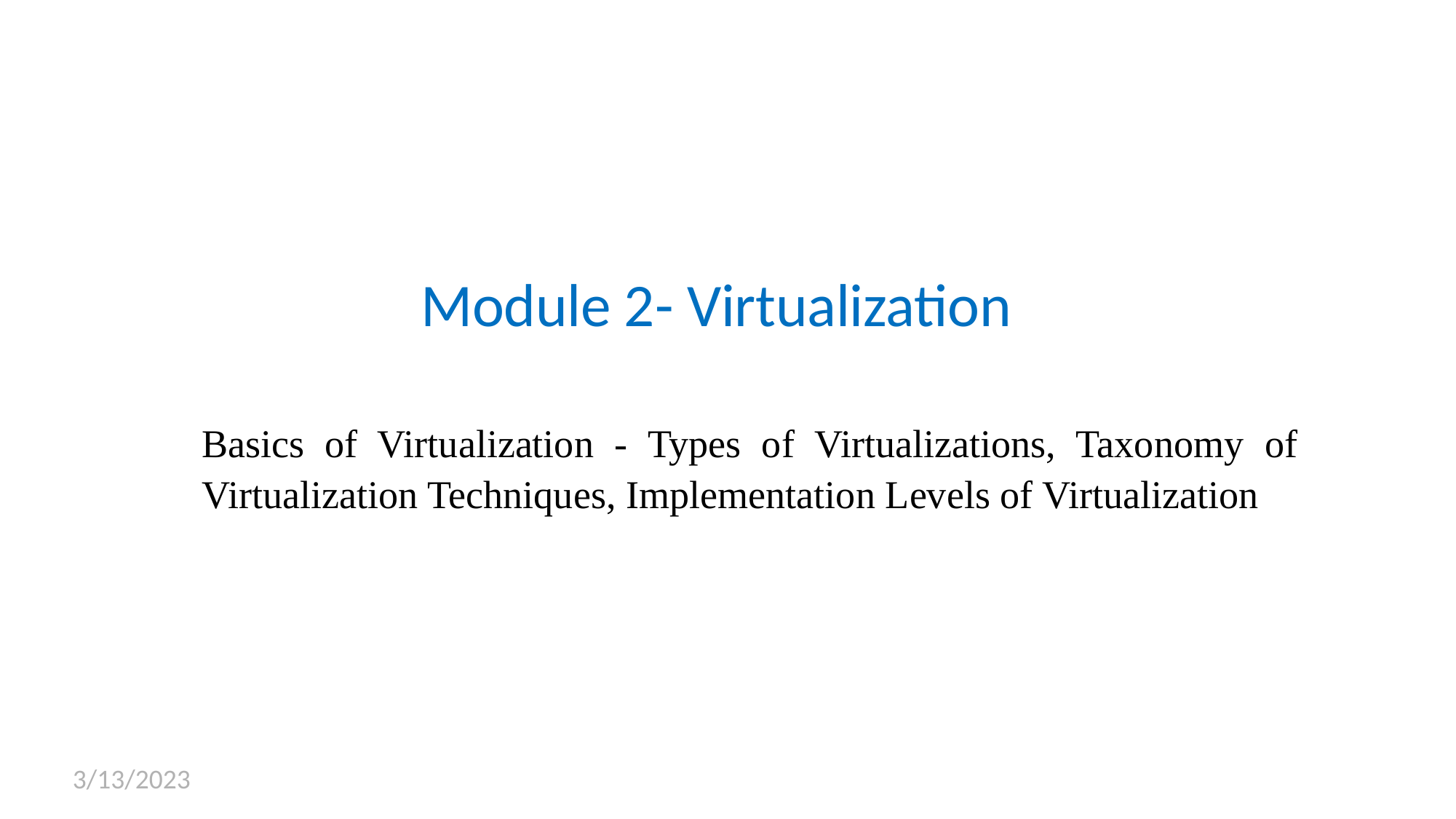

# Module 2- Virtualization
Basics of Virtualization - Types of Virtualizations, Taxonomy of Virtualization Techniques, Implementation Levels of Virtualization
3/13/2023
Virtualization-Module 2